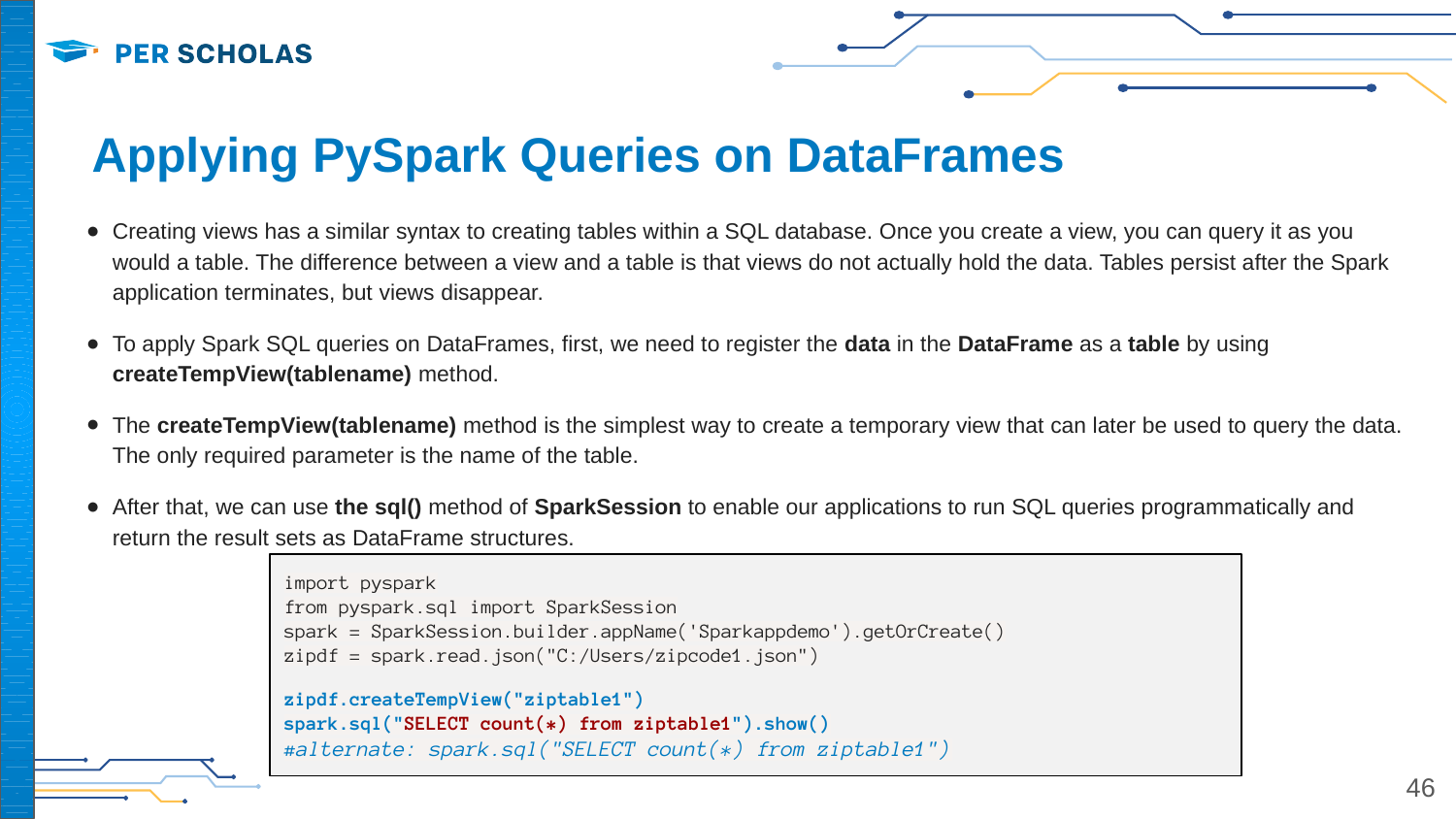

# Applying PySpark Queries on DataFrames
Creating views has a similar syntax to creating tables within a SQL database. Once you create a view, you can query it as you would a table. The difference between a view and a table is that views do not actually hold the data. Tables persist after the Spark application terminates, but views disappear.
To apply Spark SQL queries on DataFrames, first, we need to register the data in the DataFrame as a table by using createTempView(tablename) method.
The createTempView(tablename) method is the simplest way to create a temporary view that can later be used to query the data. The only required parameter is the name of the table.
After that, we can use the sql() method of SparkSession to enable our applications to run SQL queries programmatically and return the result sets as DataFrame structures.
import pyspark
from pyspark.sql import SparkSession
spark = SparkSession.builder.appName('Sparkappdemo').getOrCreate()
zipdf = spark.read.json("C:/Users/zipcode1.json")
zipdf.createTempView("ziptable1")
spark.sql("SELECT count(*) from ziptable1").show()
#alternate: spark.sql("SELECT count(*) from ziptable1")
46